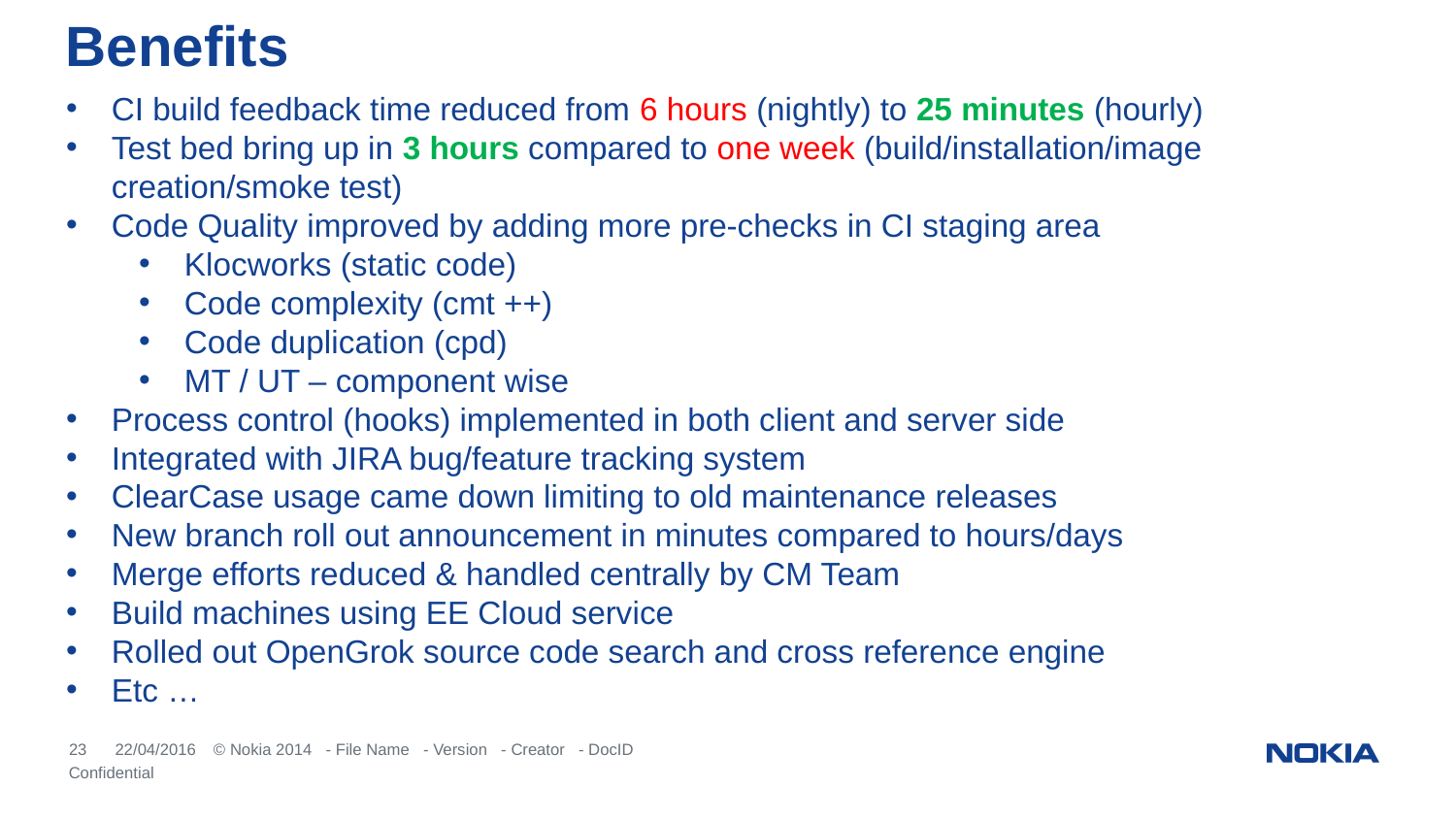

Benefits
CI build feedback time reduced from 6 hours (nightly) to 25 minutes (hourly)
Test bed bring up in 3 hours compared to one week (build/installation/image creation/smoke test)
Code Quality improved by adding more pre-checks in CI staging area
Klocworks (static code)
Code complexity (cmt ++)
Code duplication (cpd)
MT / UT – component wise
Process control (hooks) implemented in both client and server side
Integrated with JIRA bug/feature tracking system
ClearCase usage came down limiting to old maintenance releases
New branch roll out announcement in minutes compared to hours/days
Merge efforts reduced & handled centrally by CM Team
Build machines using EE Cloud service
Rolled out OpenGrok source code search and cross reference engine
Etc …